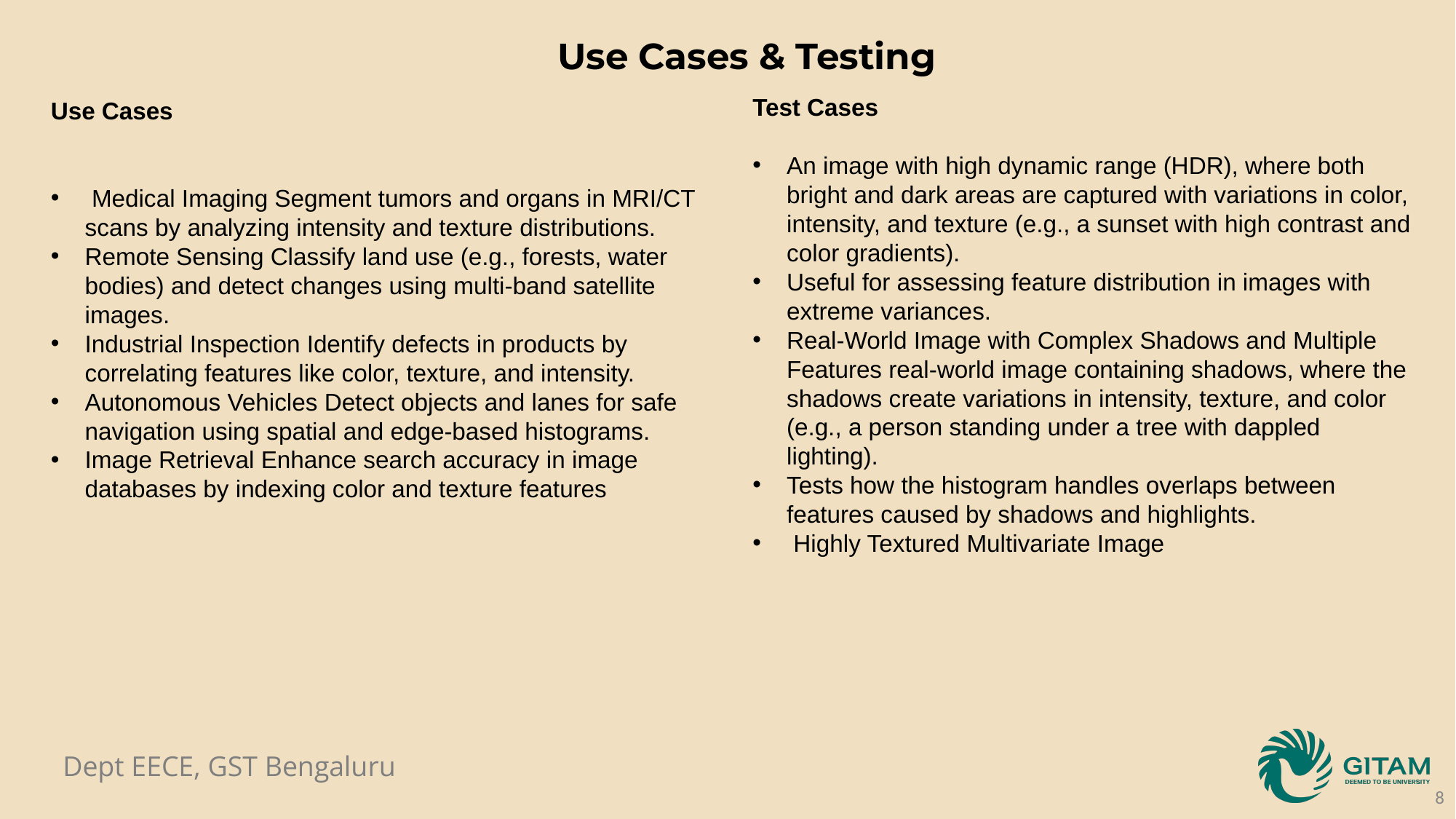

Use Cases & Testing
Test Cases

An image with high dynamic range (HDR), where both bright and dark areas are captured with variations in color, intensity, and texture (e.g., a sunset with high contrast and color gradients).
Useful for assessing feature distribution in images with extreme variances.
Real-World Image with Complex Shadows and Multiple Features real-world image containing shadows, where the shadows create variations in intensity, texture, and color (e.g., a person standing under a tree with dappled lighting).
Tests how the histogram handles overlaps between features caused by shadows and highlights.
 Highly Textured Multivariate Image
Use Cases

 Medical Imaging Segment tumors and organs in MRI/CT scans by analyzing intensity and texture distributions.
Remote Sensing Classify land use (e.g., forests, water bodies) and detect changes using multi-band satellite images.
Industrial Inspection Identify defects in products by correlating features like color, texture, and intensity.
Autonomous Vehicles Detect objects and lanes for safe navigation using spatial and edge-based histograms.
Image Retrieval Enhance search accuracy in image databases by indexing color and texture features
8